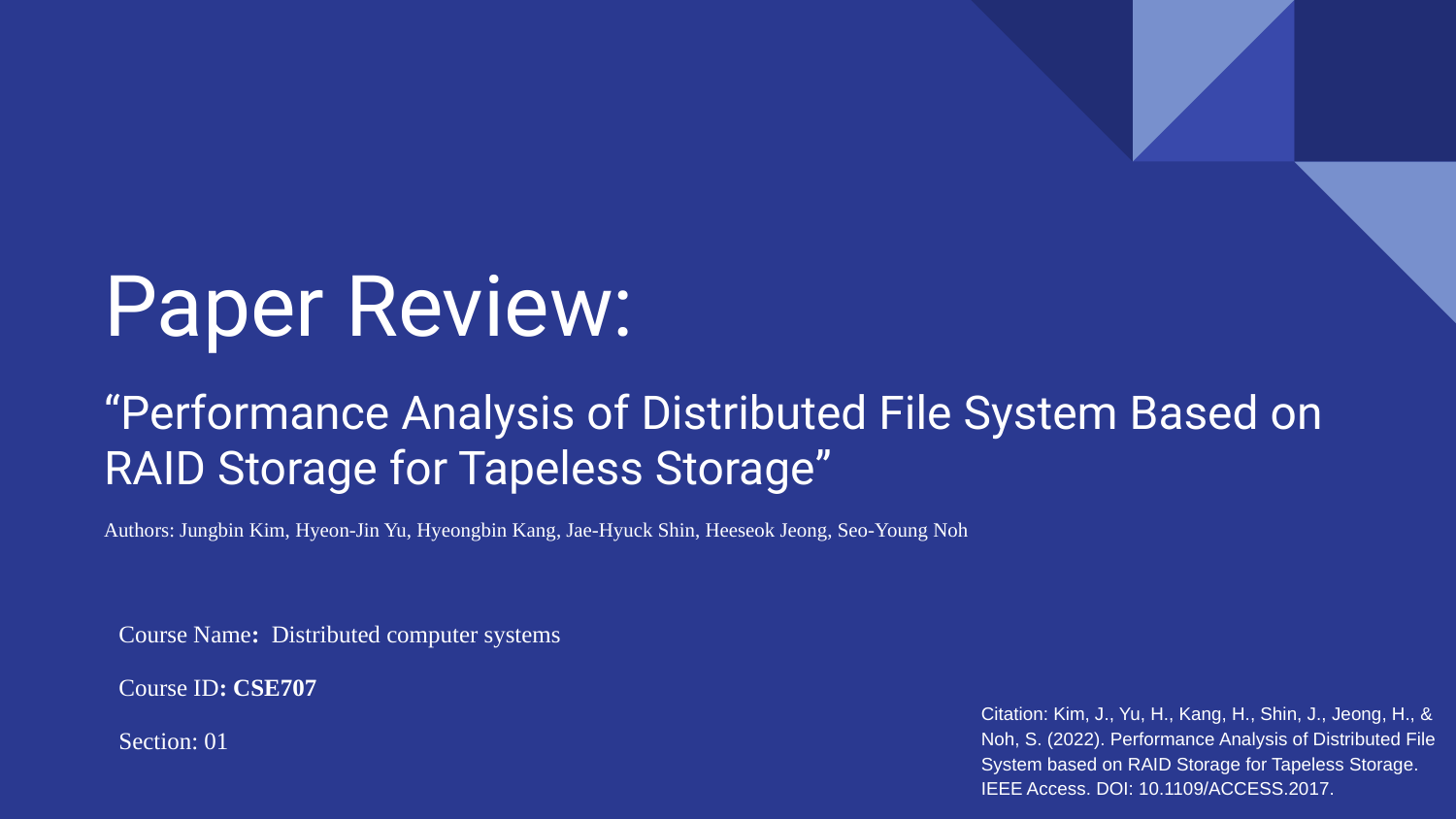

# Paper Review:
“Performance Analysis of Distributed File System Based on RAID Storage for Tapeless Storage”
Authors: Jungbin Kim, Hyeon-Jin Yu, Hyeongbin Kang, Jae-Hyuck Shin, Heeseok Jeong, Seo-Young Noh
Course Name:  Distributed computer systems
Course ID: CSE707
Section: 01
Citation: Kim, J., Yu, H., Kang, H., Shin, J., Jeong, H., & Noh, S. (2022). Performance Analysis of Distributed File System based on RAID Storage for Tapeless Storage. IEEE Access. DOI: 10.1109/ACCESS.2017.